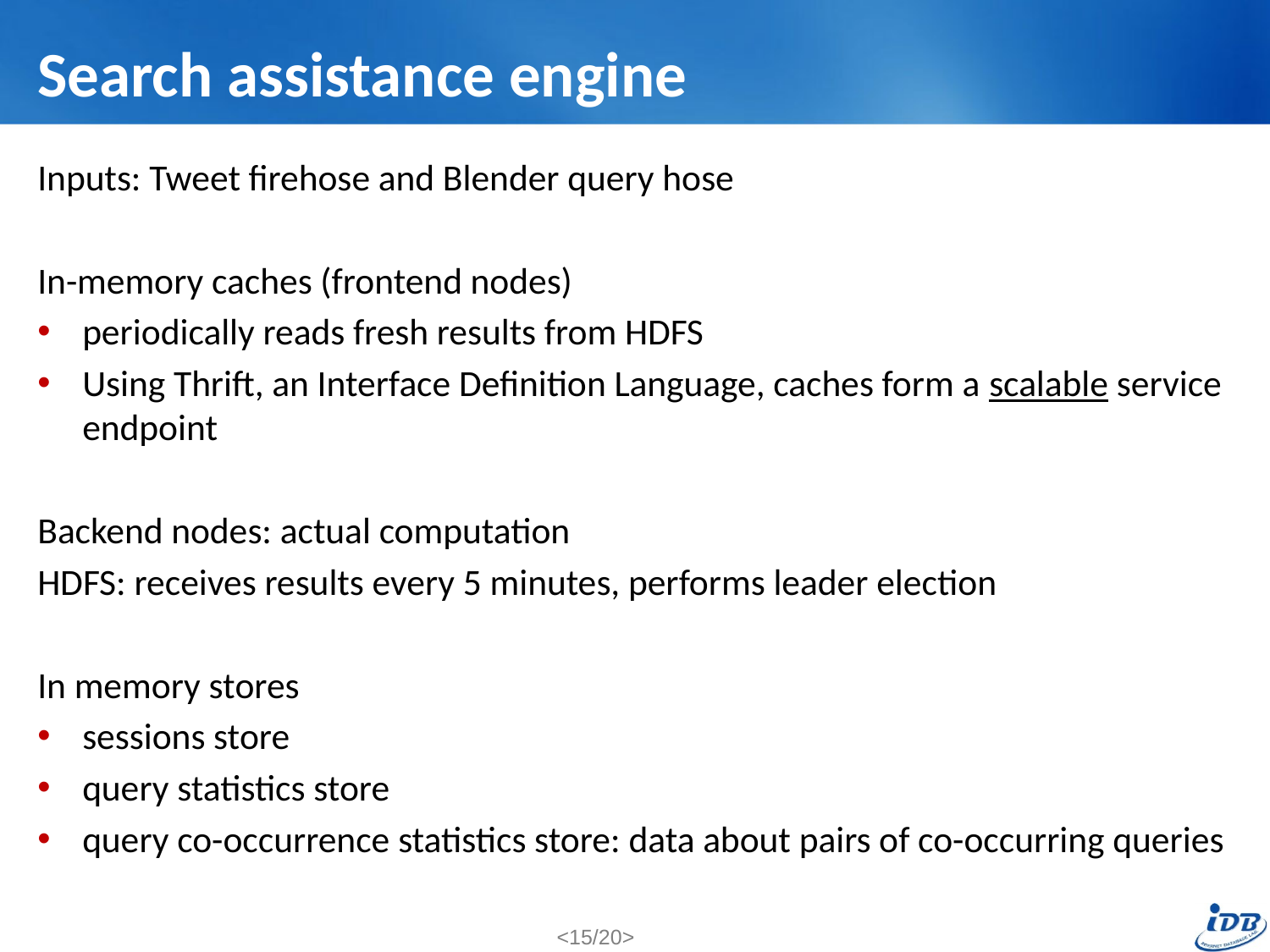

# Search assistance engine
Inputs: Tweet firehose and Blender query hose

In-memory caches (frontend nodes)
periodically reads fresh results from HDFS
Using Thrift, an Interface Definition Language, caches form a scalable service endpoint

Backend nodes: actual computation
HDFS: receives results every 5 minutes, performs leader election

In memory stores
sessions store
query statistics store
query co-occurrence statistics store: data about pairs of co-occurring queries